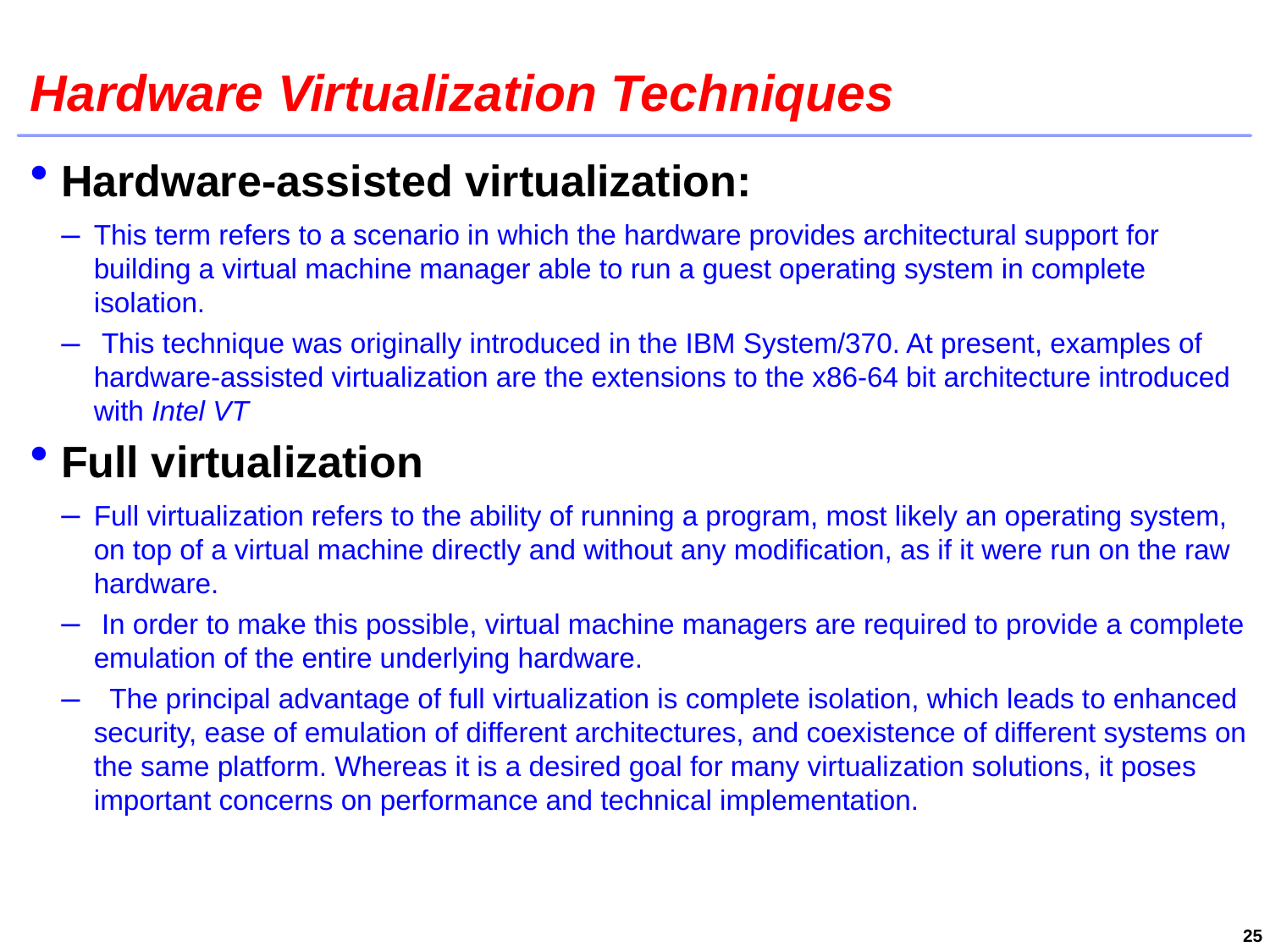

# Hardware Virtualization Techniques
Hardware-assisted virtualization:
This term refers to a scenario in which the hardware provides architectural support for building a virtual machine manager able to run a guest operating system in complete isolation.
 This technique was originally introduced in the IBM System/370. At present, examples of hardware-assisted virtualization are the extensions to the x86-64 bit architecture introduced with Intel VT
Full virtualization
Full virtualization refers to the ability of running a program, most likely an operating system, on top of a virtual machine directly and without any modification, as if it were run on the raw hardware.
 In order to make this possible, virtual machine managers are required to provide a complete emulation of the entire underlying hardware.
  The principal advantage of full virtualization is complete isolation, which leads to enhanced security, ease of emulation of different architectures, and coexistence of different systems on the same platform. Whereas it is a desired goal for many virtualization solutions, it poses important concerns on performance and technical implementation.
25